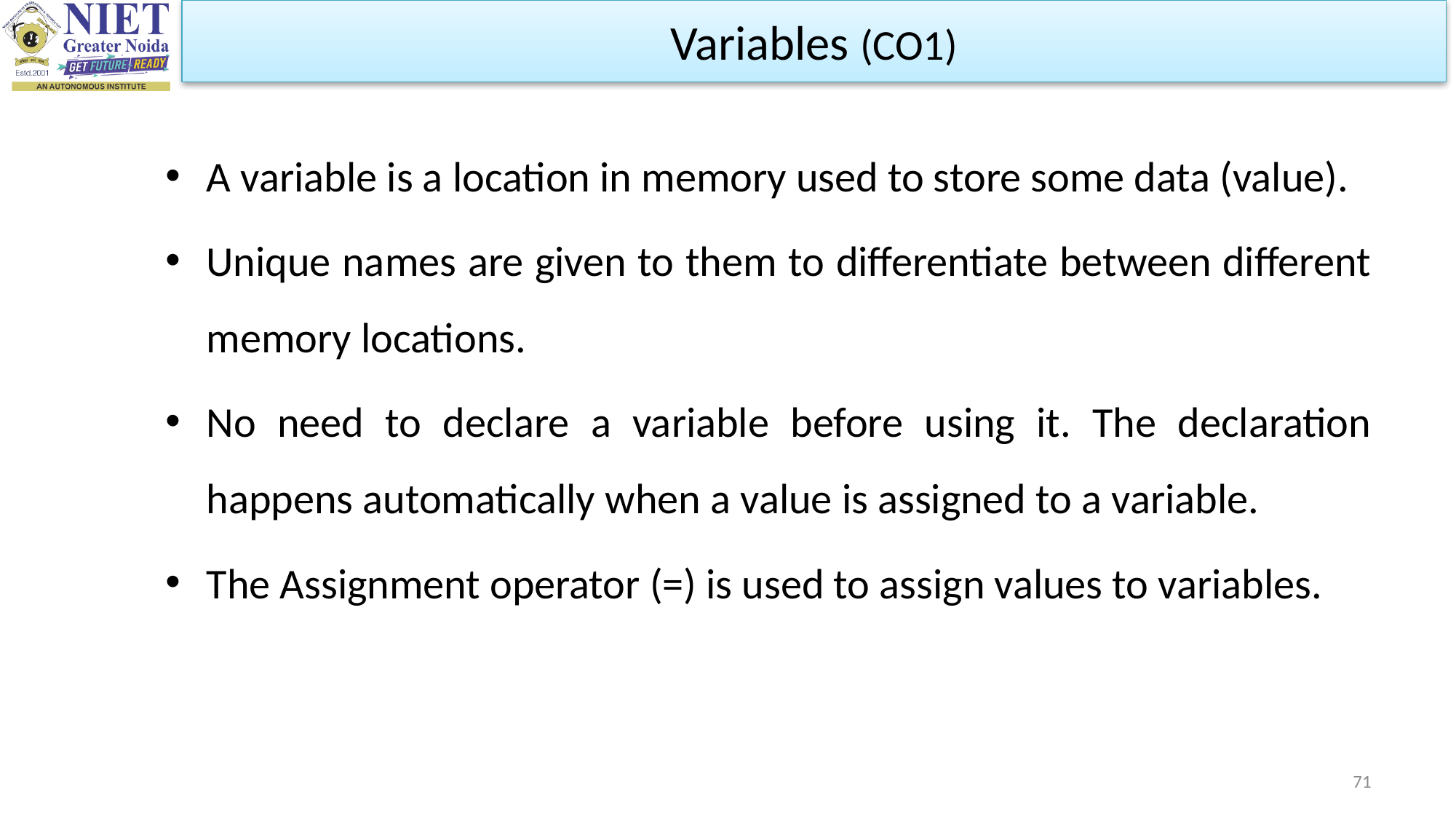

Variables (CO1)
A variable is a location in memory used to store some data (value).
Unique names are given to them to differentiate between different memory locations.
No need to declare a variable before using it. The declaration happens automatically when a value is assigned to a variable.
The Assignment operator (=) is used to assign values to variables.

71